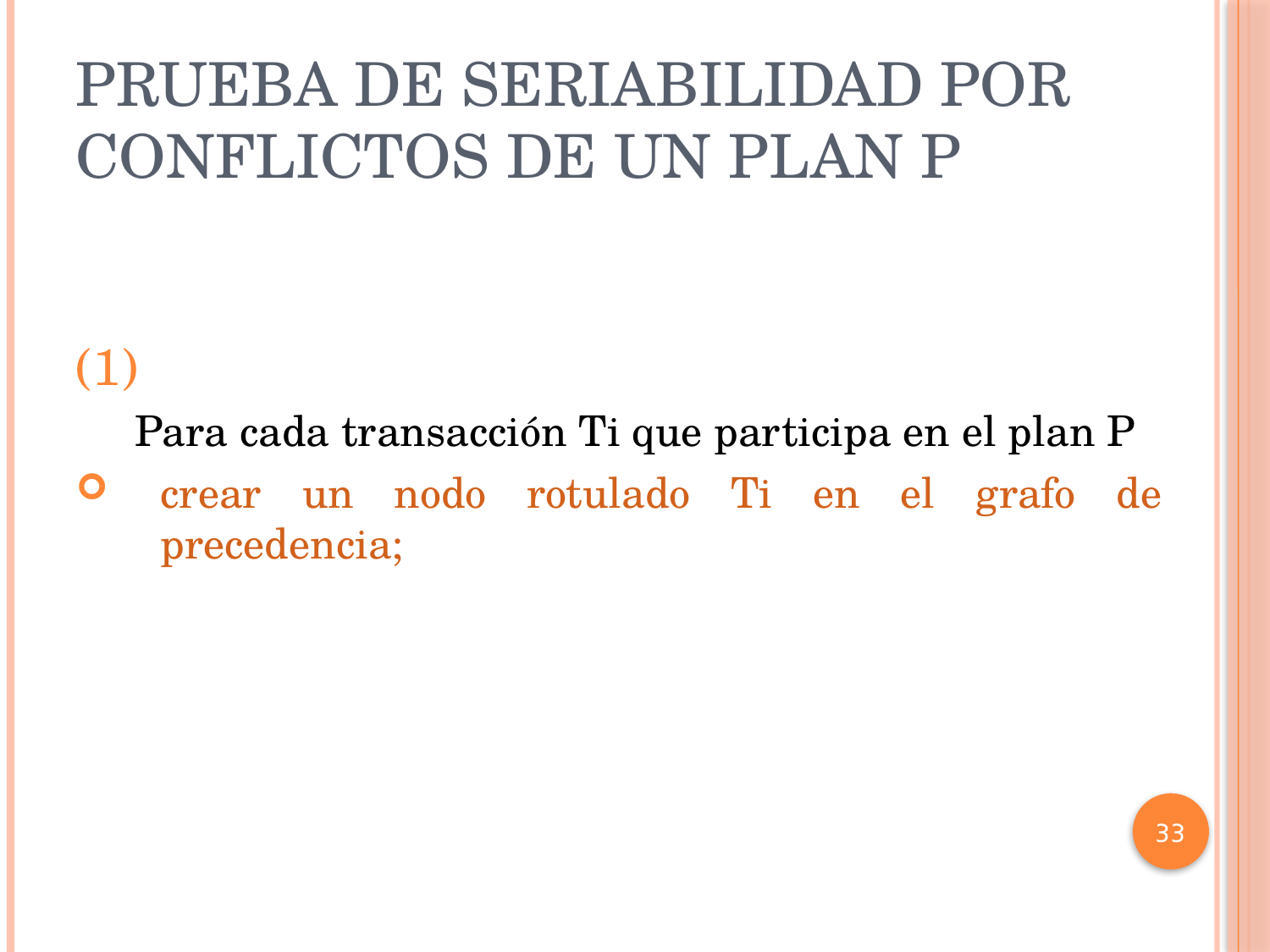

# PRUEBA DE SERIABILIDAD POR CONFLICTOS DE UN PLAN P

     Para cada transacción Ti que participa en el plan P
crear un nodo rotulado Ti en el grafo de precedencia;
33